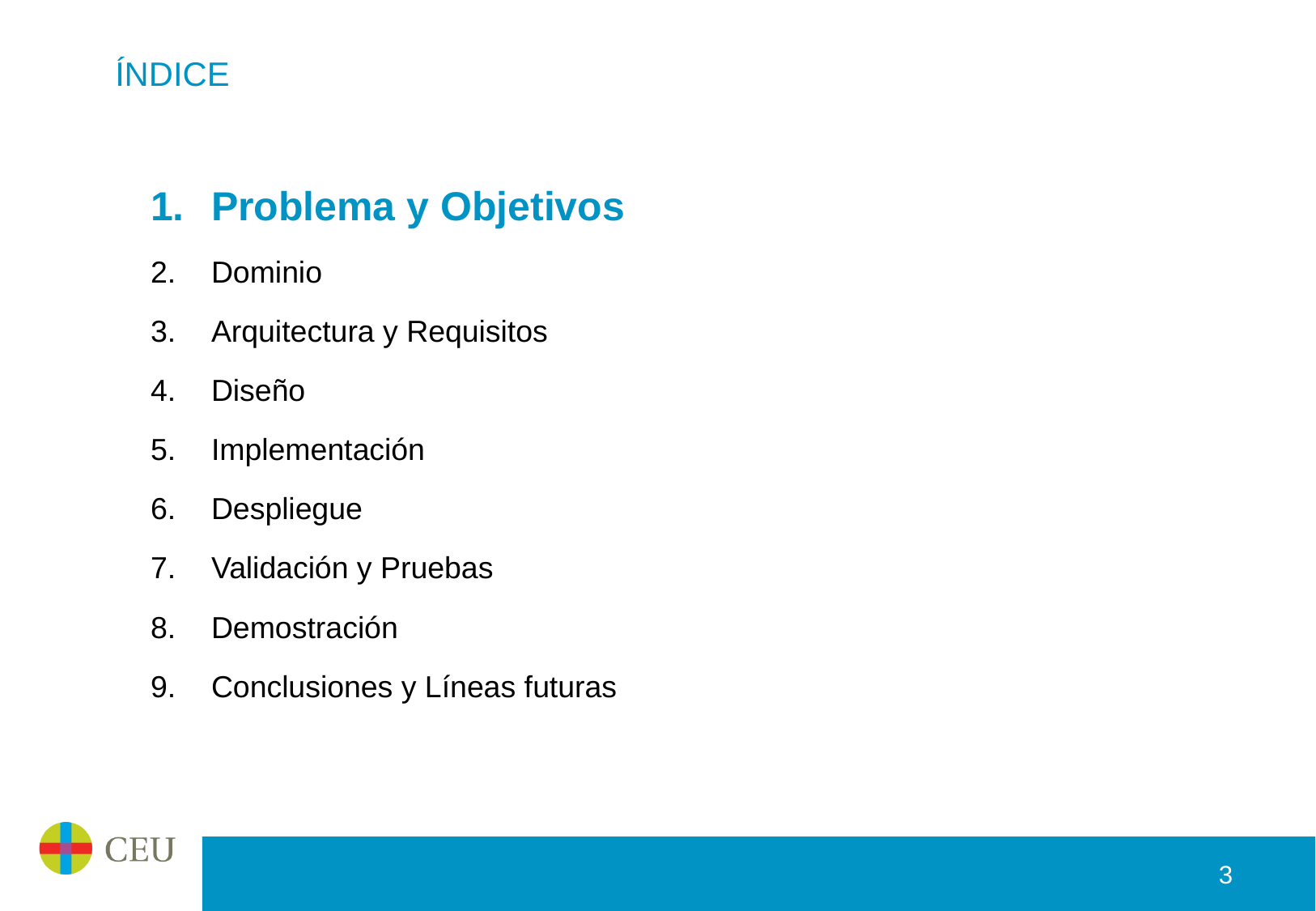

# ÍNDICE
Problema y Objetivos
Dominio
Arquitectura y Requisitos
Diseño
Implementación
Despliegue
Validación y Pruebas
Demostración
Conclusiones y Líneas futuras

3